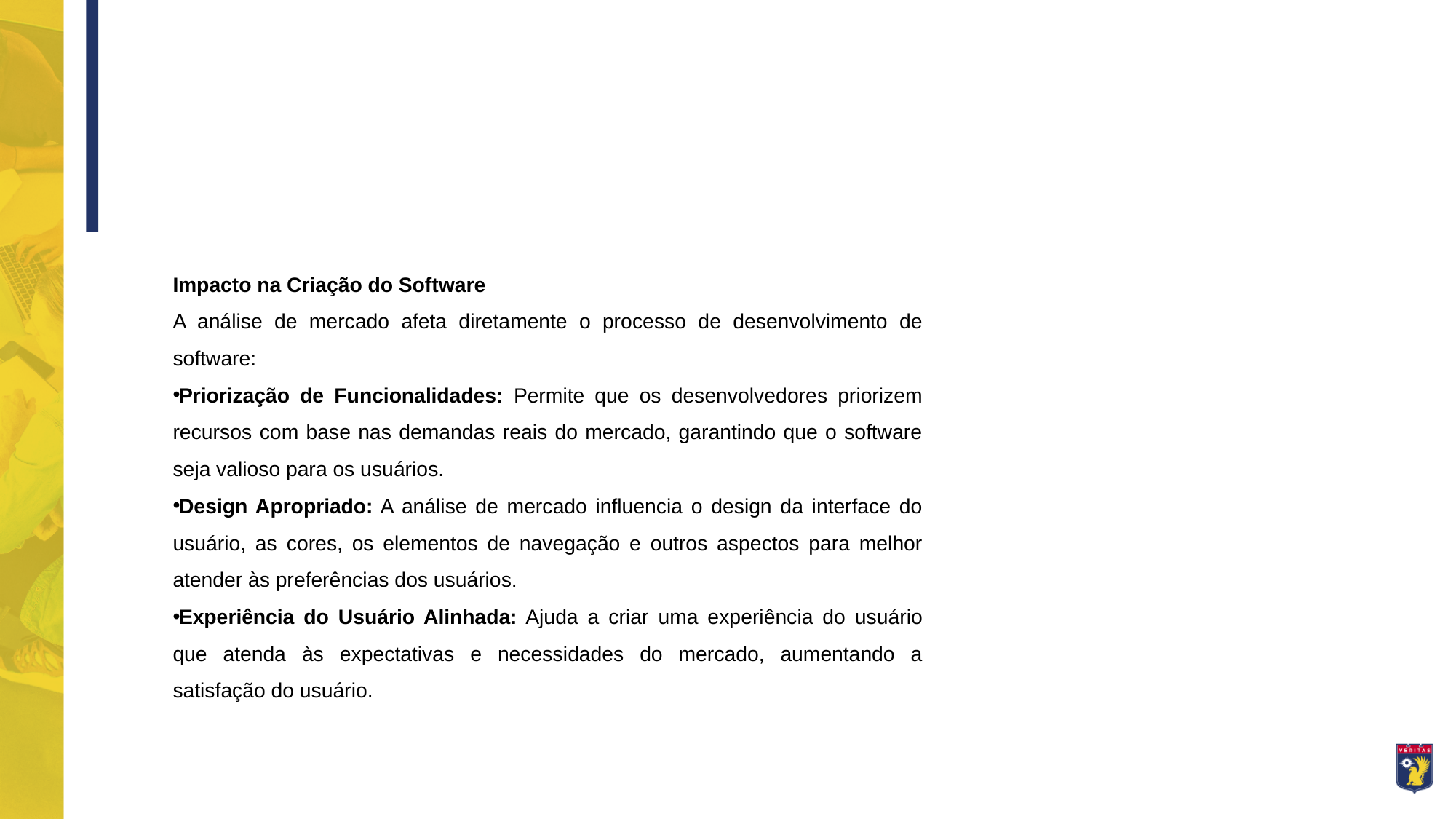

Impacto na Criação do Software
A análise de mercado afeta diretamente o processo de desenvolvimento de software:
Priorização de Funcionalidades: Permite que os desenvolvedores priorizem recursos com base nas demandas reais do mercado, garantindo que o software seja valioso para os usuários.
Design Apropriado: A análise de mercado influencia o design da interface do usuário, as cores, os elementos de navegação e outros aspectos para melhor atender às preferências dos usuários.
Experiência do Usuário Alinhada: Ajuda a criar uma experiência do usuário que atenda às expectativas e necessidades do mercado, aumentando a satisfação do usuário.